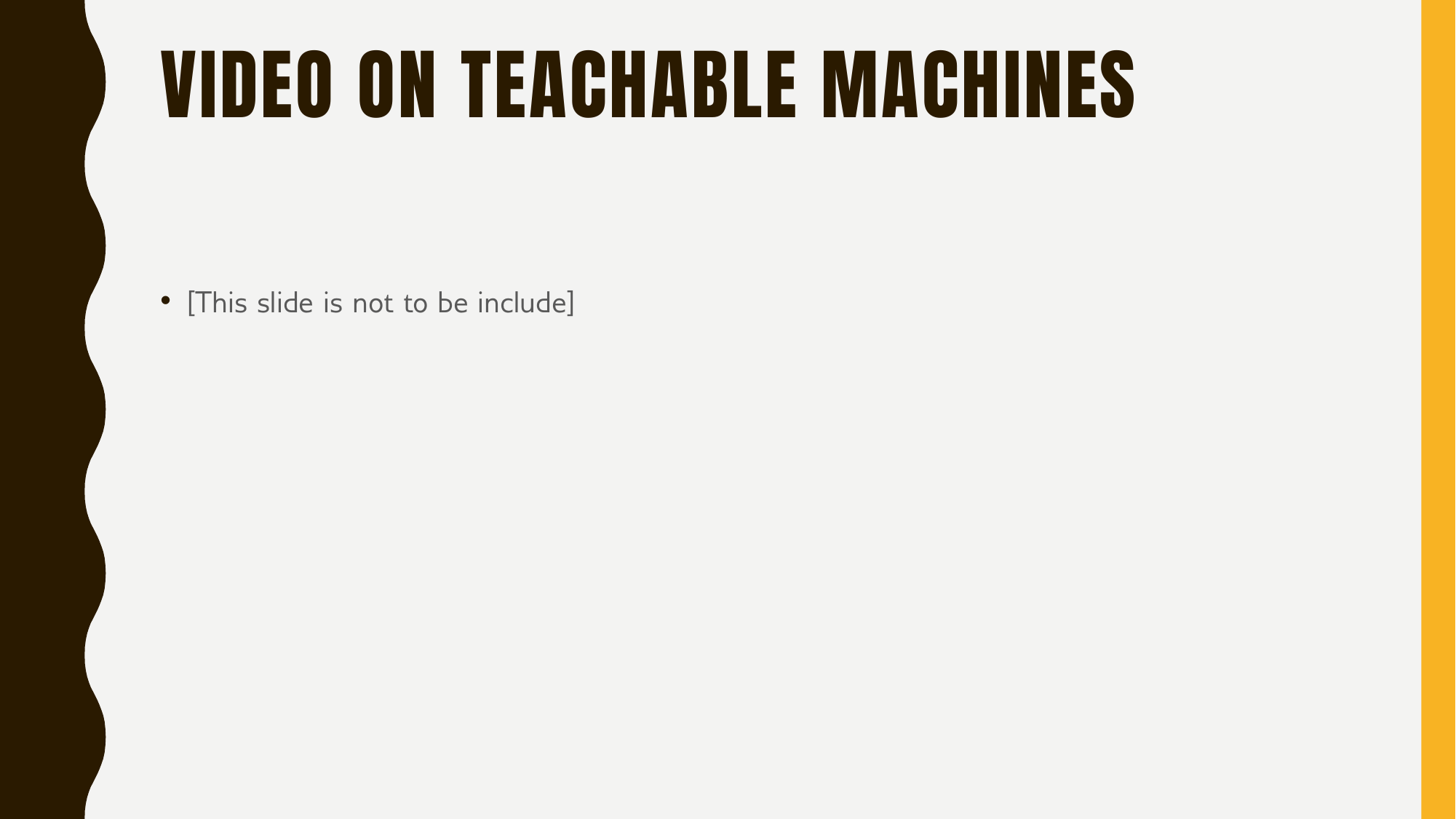

# Video on Teachable Machines
[This slide is not to be include]